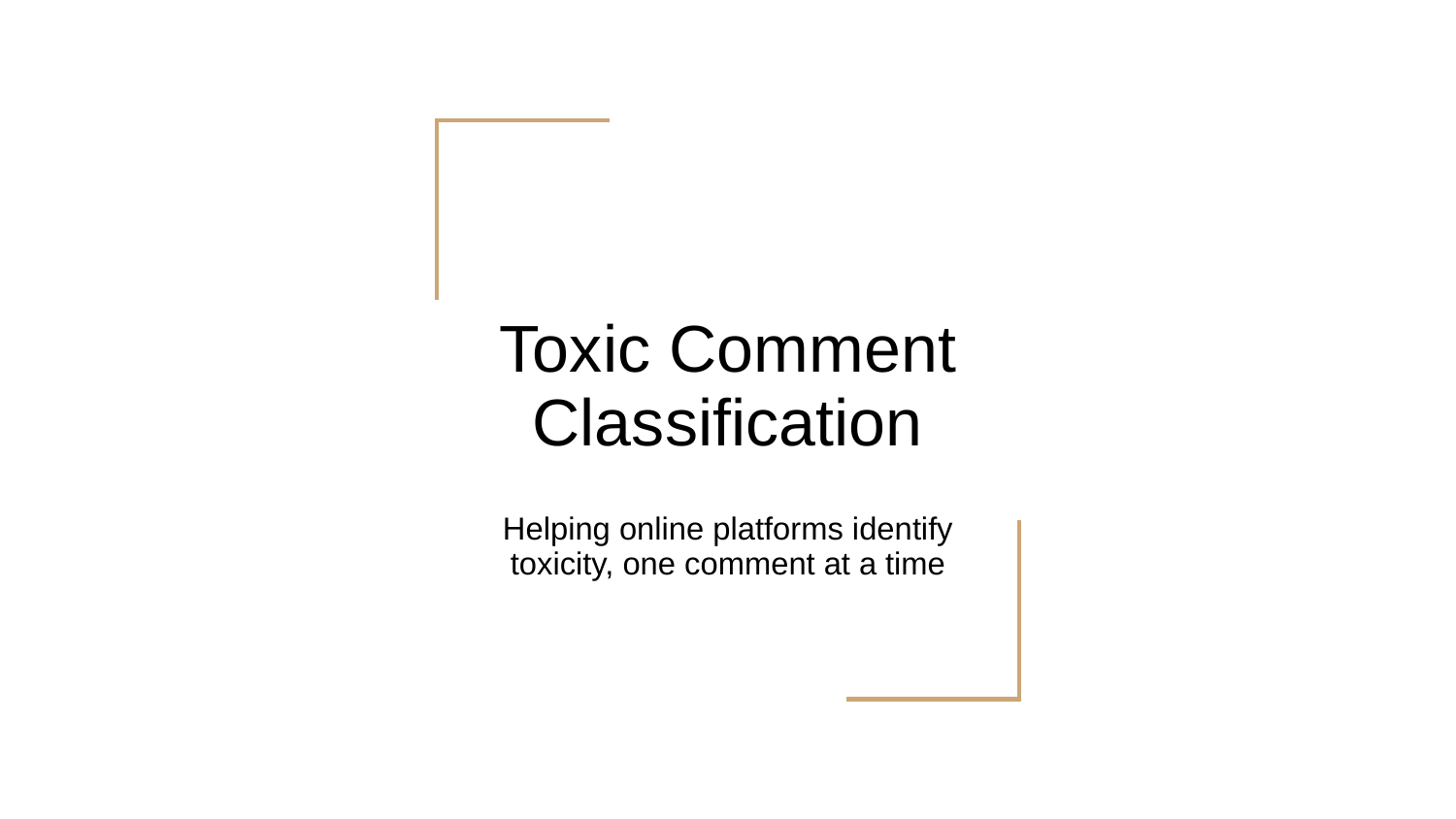

# Toxic Comment Classification
Helping online platforms identify toxicity, one comment at a time